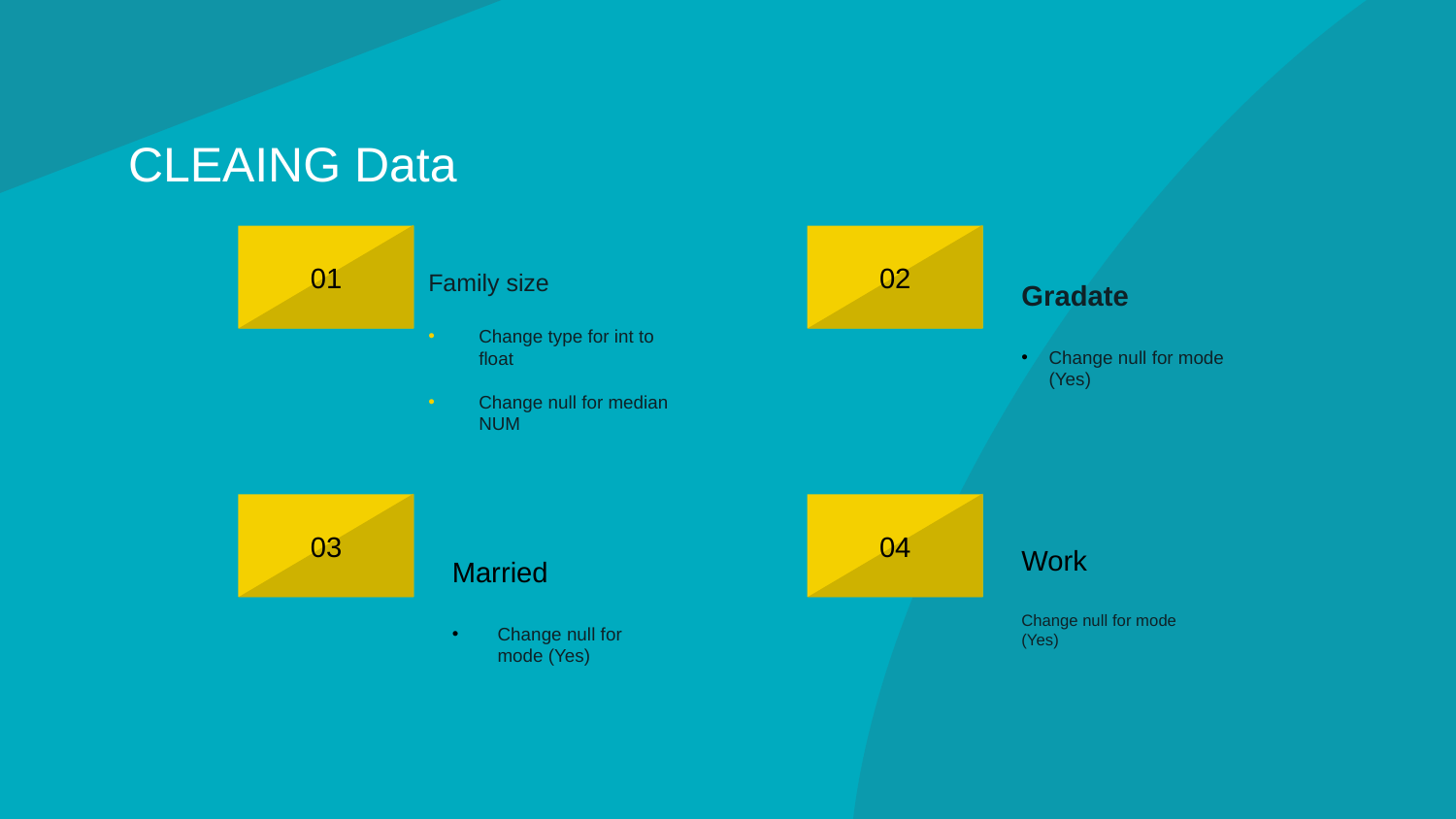

# CLEAING Data
Family size

Change type for int to float

Change null for median NUM

01
02
Gradate

Change null for mode (Yes)

03
04
Married

Change null for mode (Yes)
Work

Change null for mode (Yes)